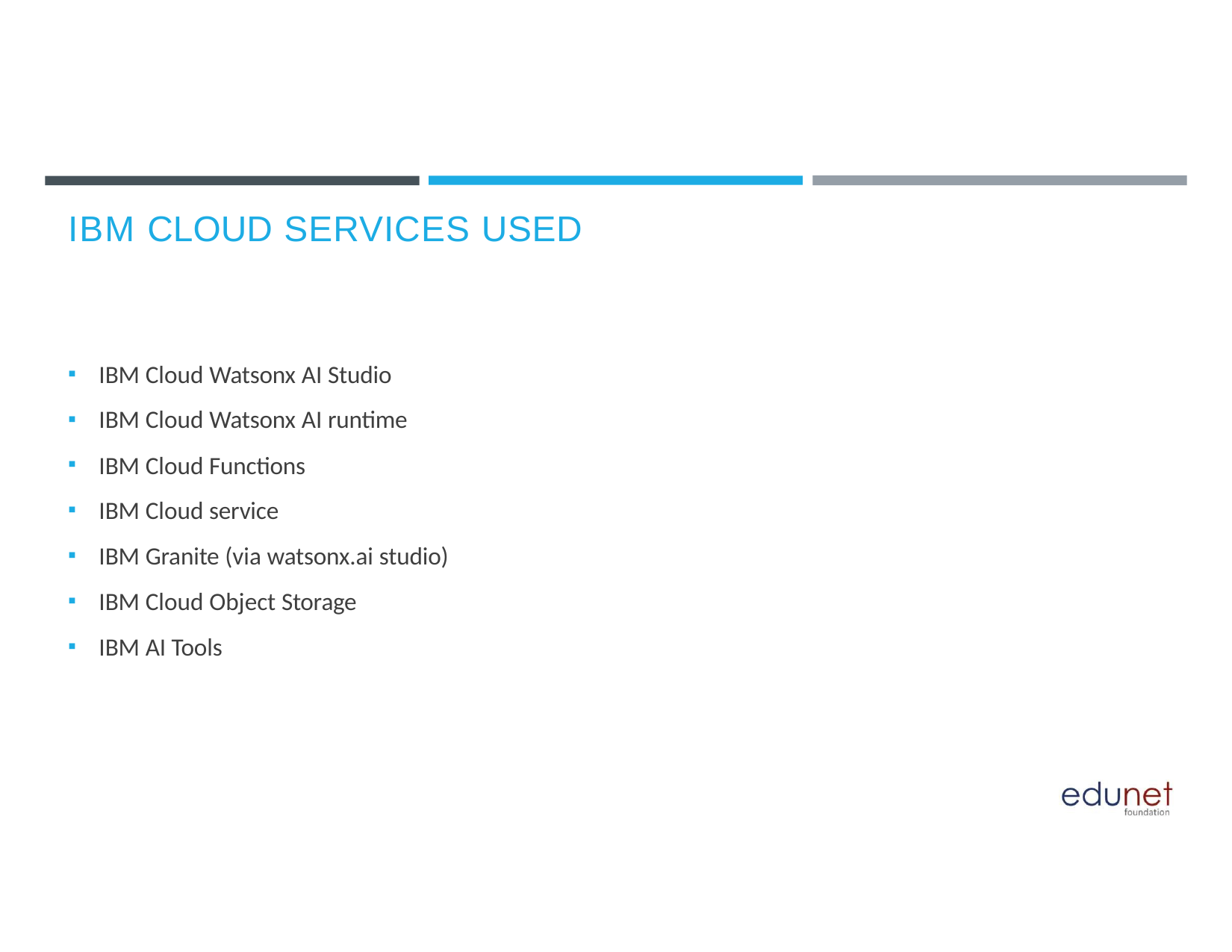

# IBM CLOUD SERVICES USED
IBM Cloud Watsonx AI Studio
IBM Cloud Watsonx AI runtime
IBM Cloud Functions
IBM Cloud service
IBM Granite (via watsonx.ai studio)
IBM Cloud Object Storage
IBM AI Tools